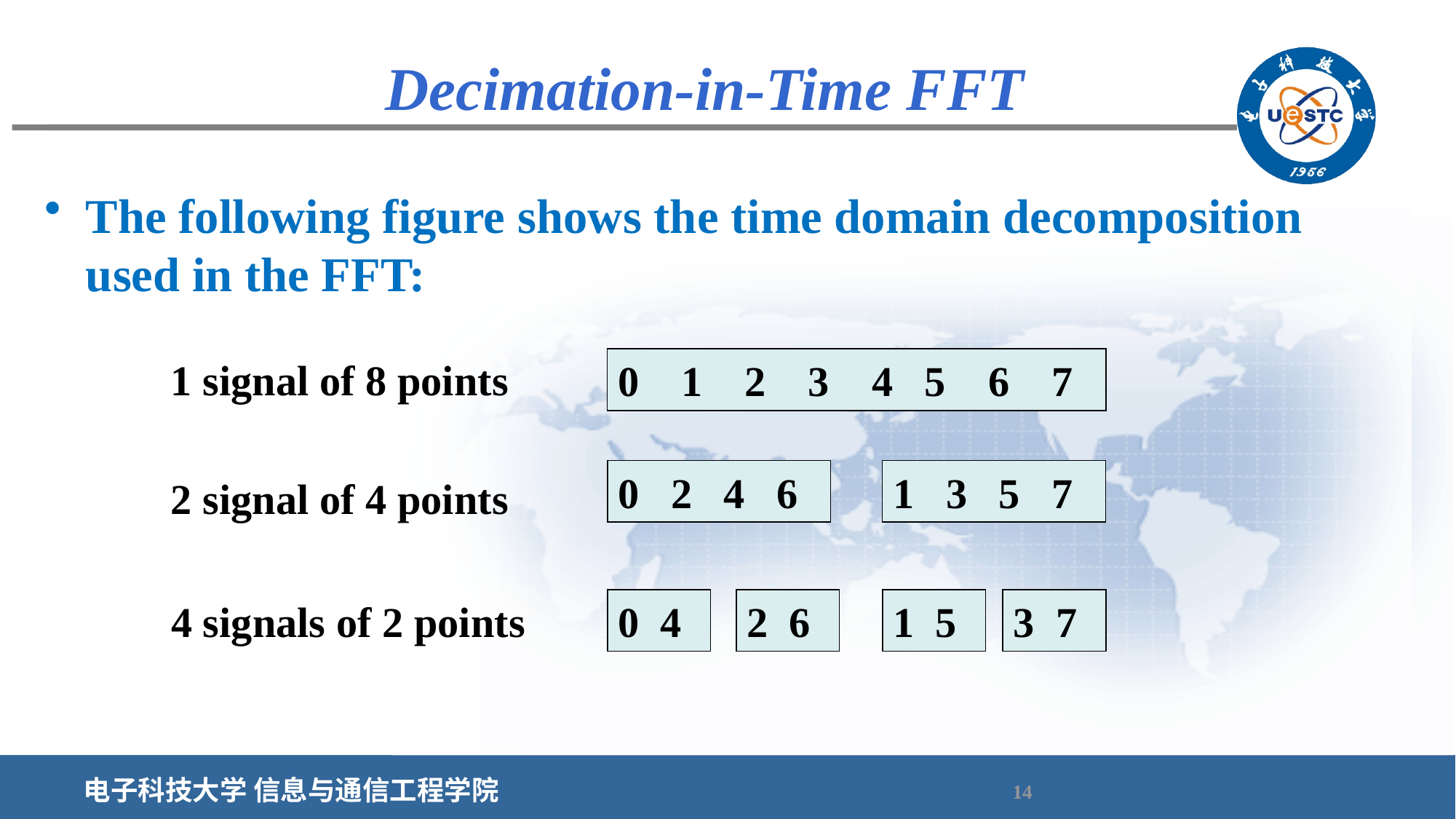

# Decimation-in-Time FFT
The following figure shows the time domain decomposition used in the FFT:

1 signal of 8 points
0    1    2    3    4   5    6    7
0   2   4   6
1   3   5   7
2 signal of 4 points
4 signals of 2 points
0  4
2  6
1  5
3  7